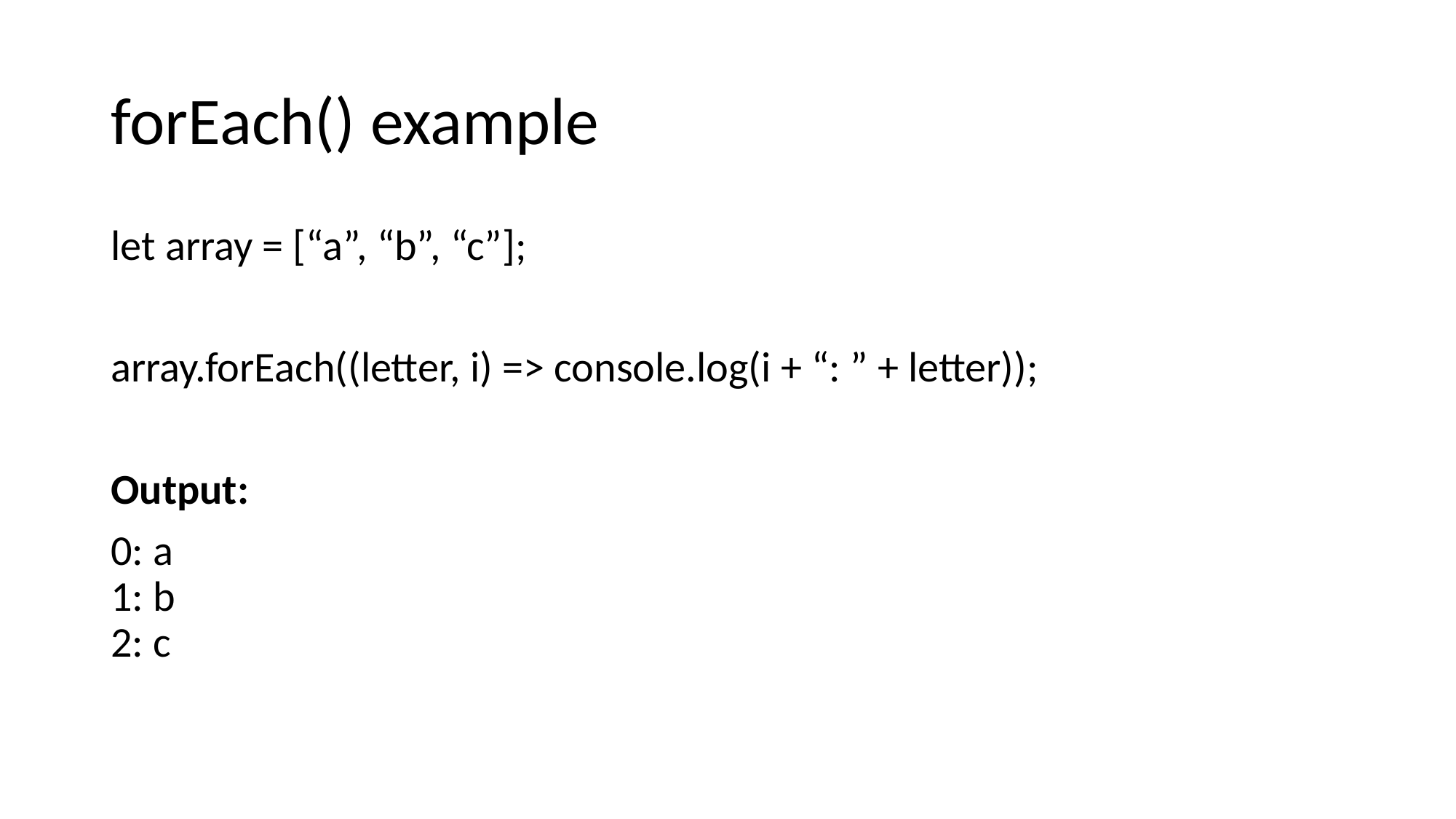

# forEach() example
let array = [“a”, “b”, “c”];

array.forEach((letter, i) => console.log(i + “: ” + letter));

Output:
0: a
1: b
2: c